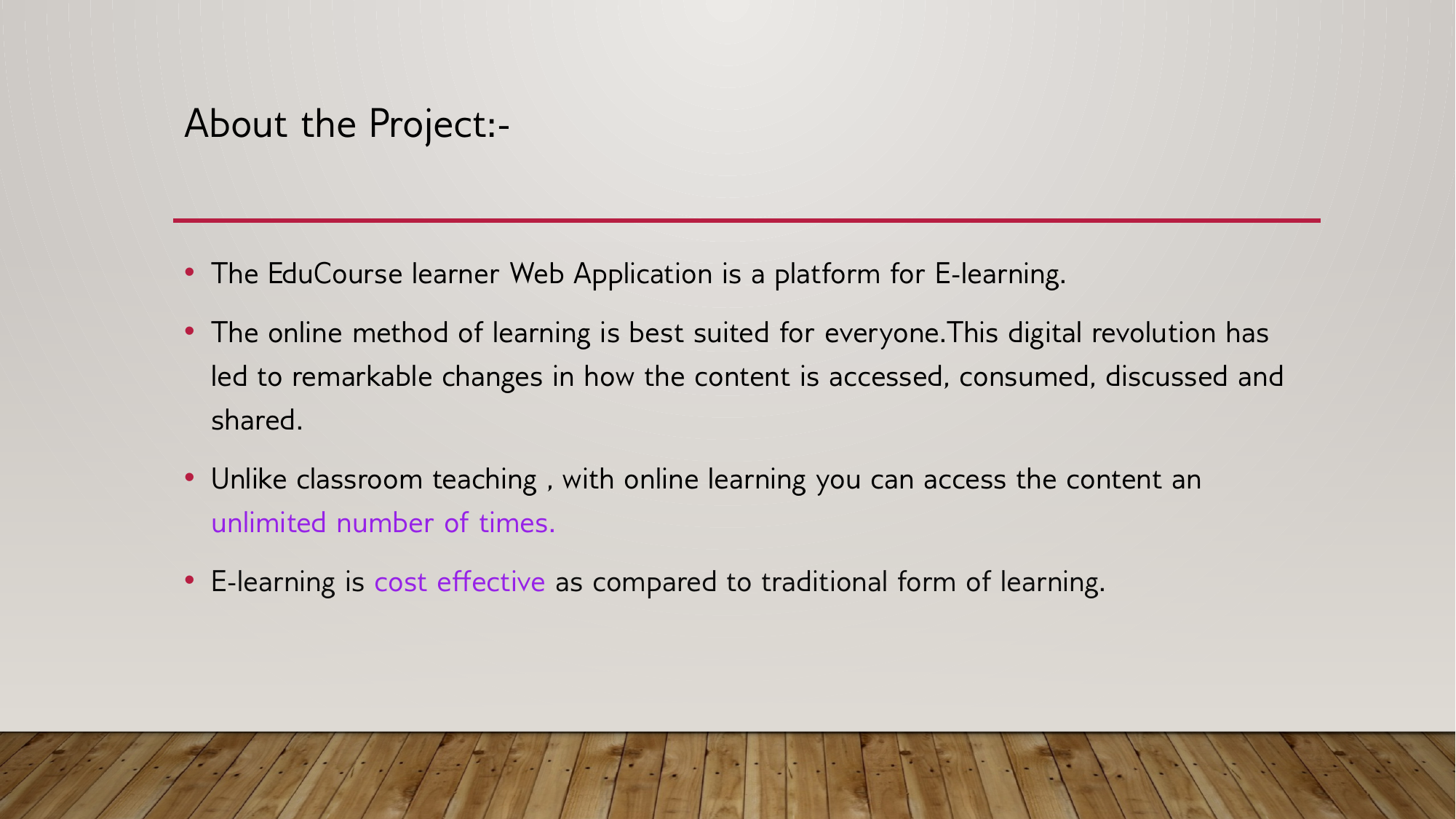

# About the Project:-
The EduCourse learner Web Application is a platform for E-learning.
The online method of learning is best suited for everyone.This digital revolution has led to remarkable changes in how the content is accessed, consumed, discussed and shared.
Unlike classroom teaching , with online learning you can access the content an unlimited number of times.
E-learning is cost effective as compared to traditional form of learning.